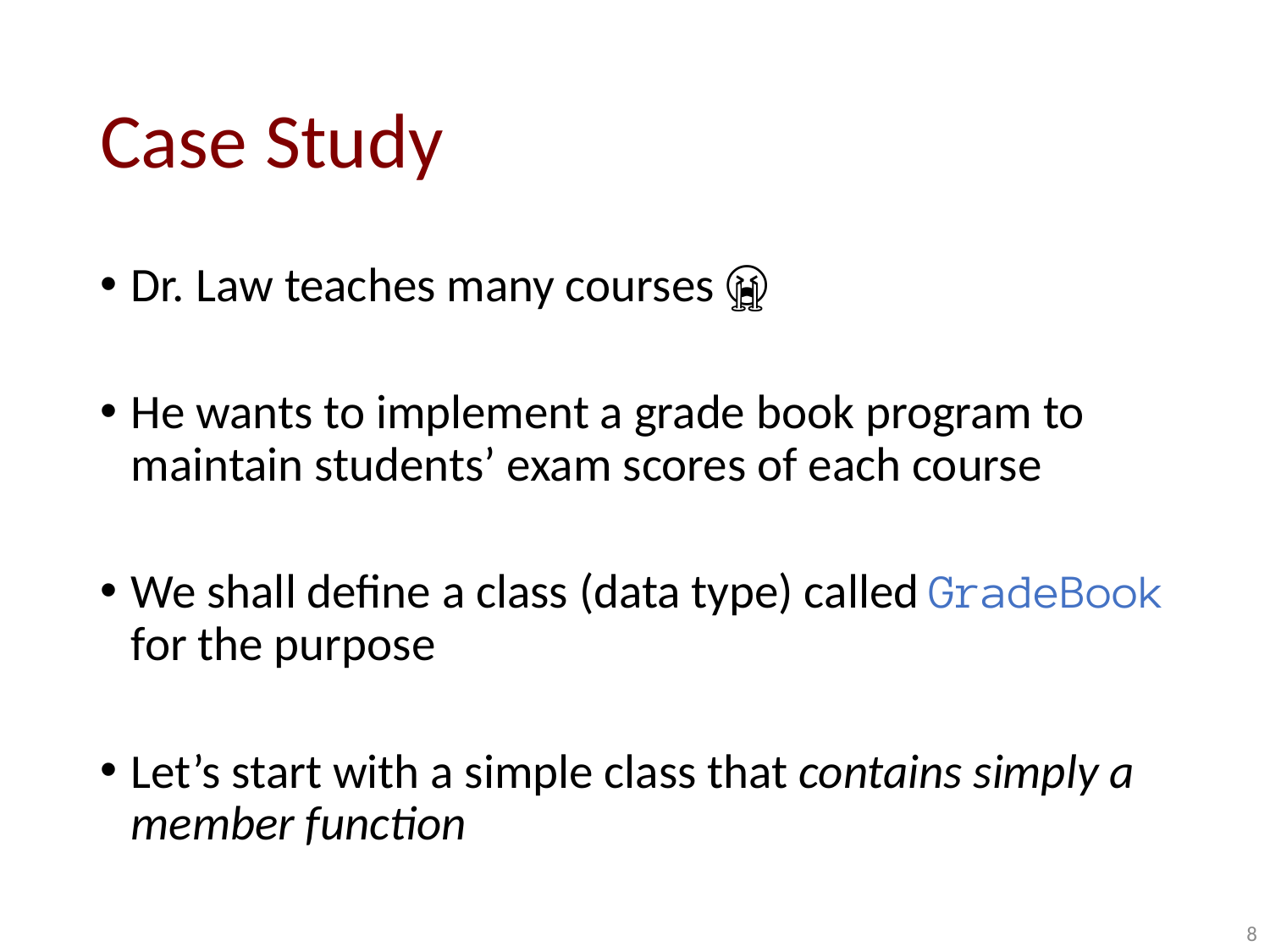

# Case Study
Dr. Law teaches many courses 😭

He wants to implement a grade book program to maintain students’ exam scores of each course

We shall define a class (data type) called GradeBook for the purpose

Let’s start with a simple class that contains simply a member function
8